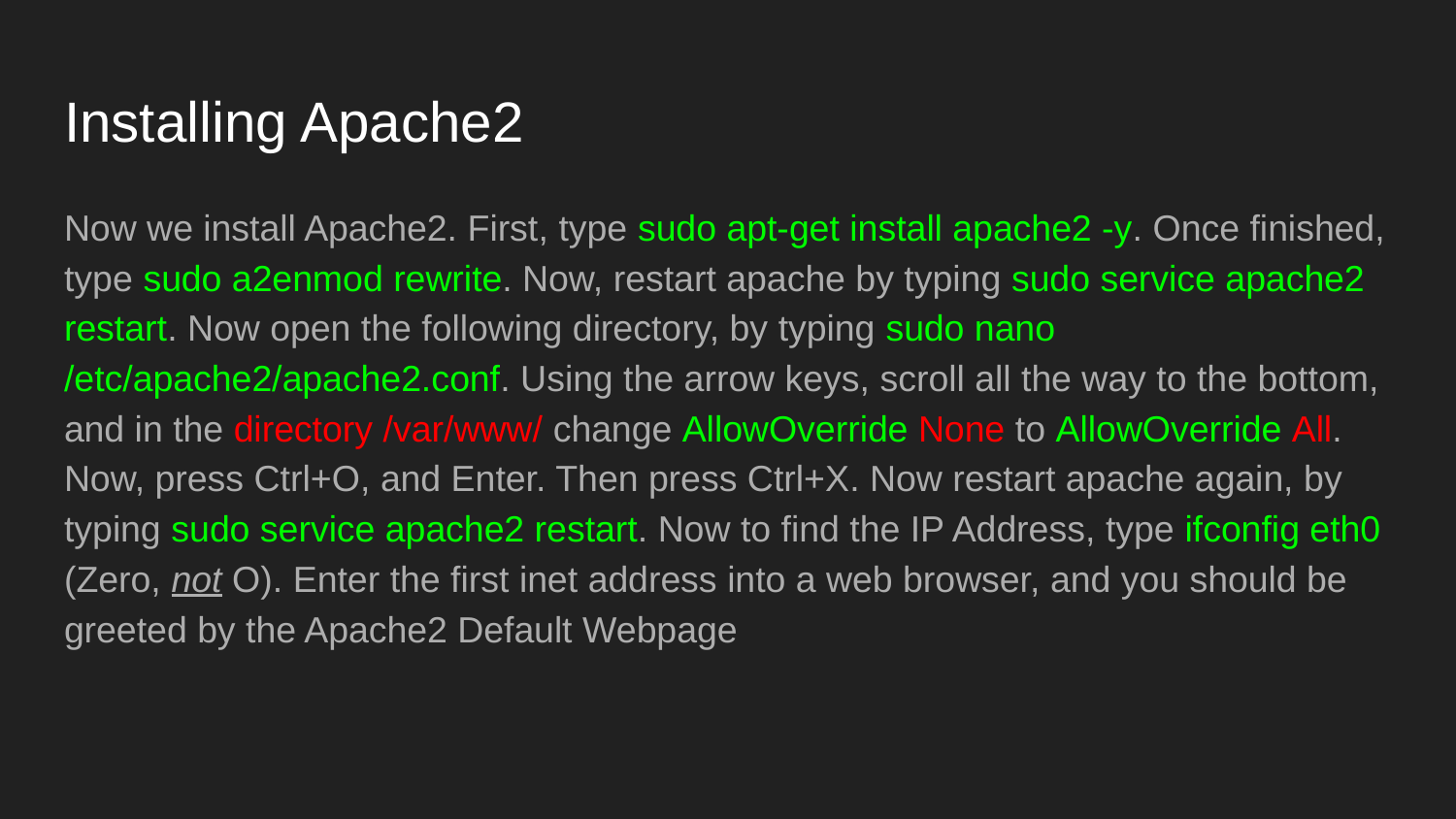

# Installing Apache2
Now we install Apache2. First, type sudo apt-get install apache2 -y. Once finished, type sudo a2enmod rewrite. Now, restart apache by typing sudo service apache2 restart. Now open the following directory, by typing sudo nano /etc/apache2/apache2.conf. Using the arrow keys, scroll all the way to the bottom, and in the directory /var/www/ change AllowOverride None to AllowOverride All. Now, press Ctrl+O, and Enter. Then press Ctrl+X. Now restart apache again, by typing sudo service apache2 restart. Now to find the IP Address, type ifconfig eth0 (Zero, not O). Enter the first inet address into a web browser, and you should be greeted by the Apache2 Default Webpage